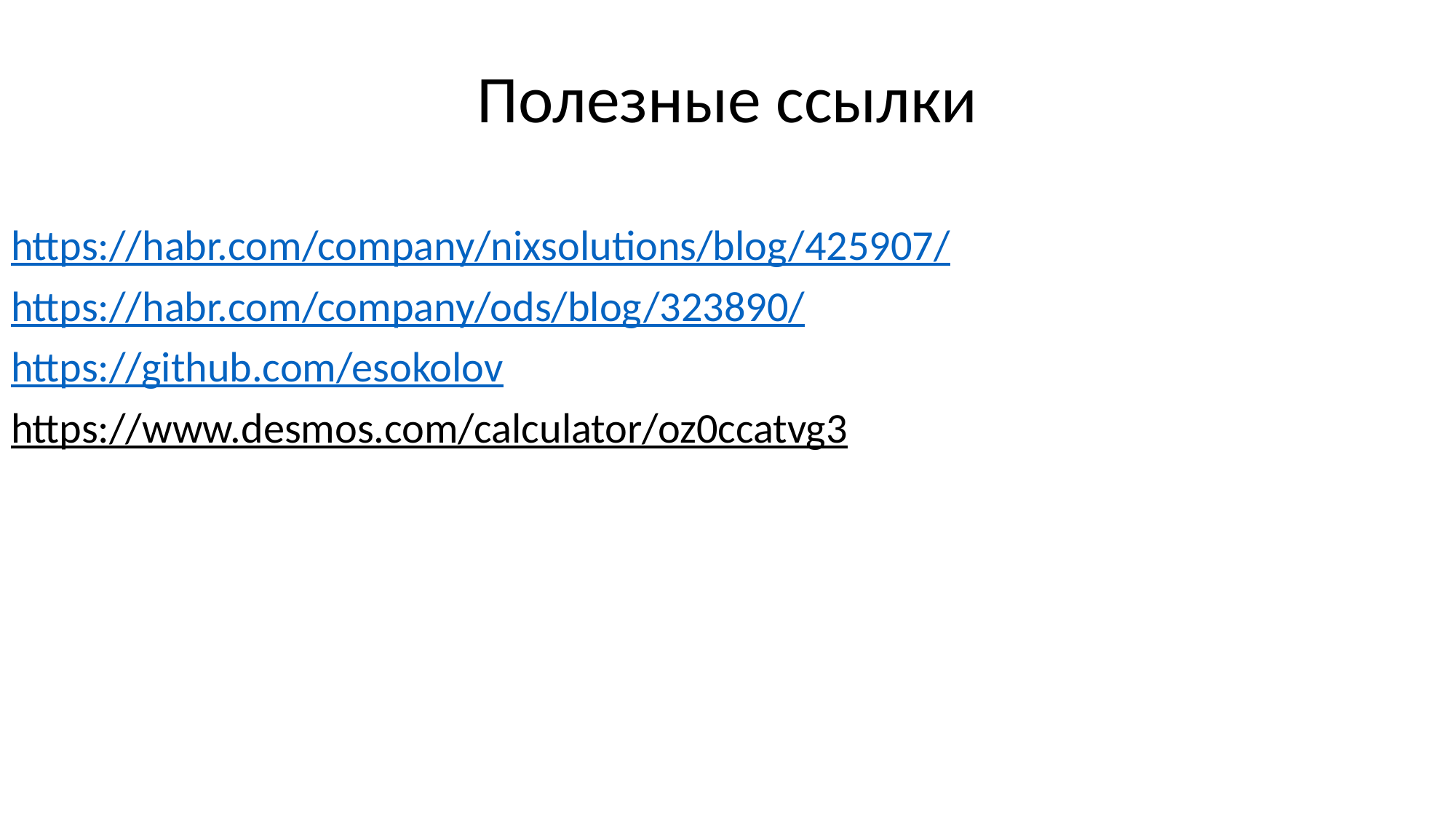

# Полезные ссылки
https://habr.com/company/nixsolutions/blog/425907/
https://habr.com/company/ods/blog/323890/
https://github.com/esokolov
https://www.desmos.com/calculator/oz0ccatvg3